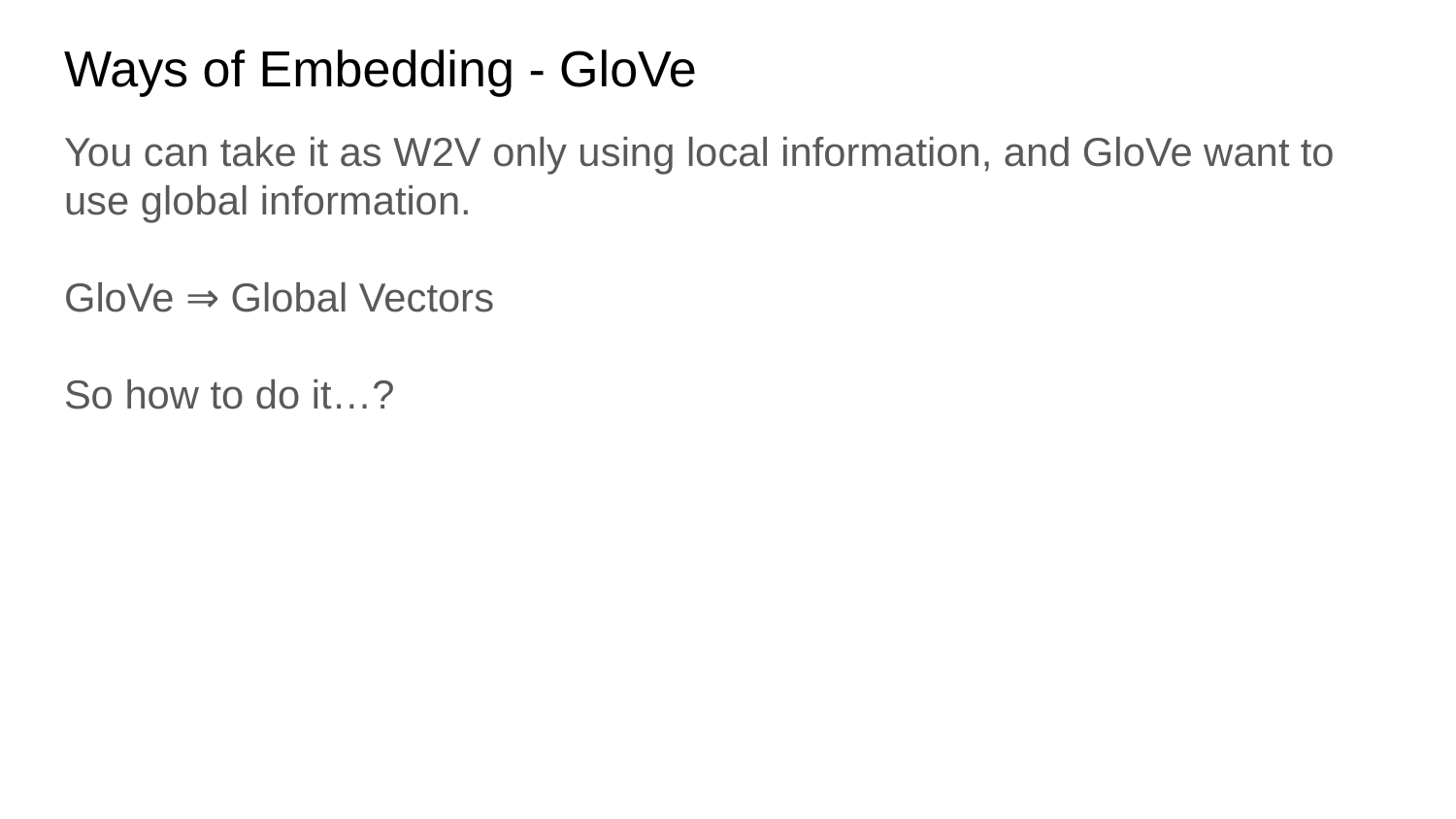

# Ways of Embedding - GloVe
You can take it as W2V only using local information, and GloVe want to use global information.

GloVe ⇒ Global Vectors

So how to do it…?